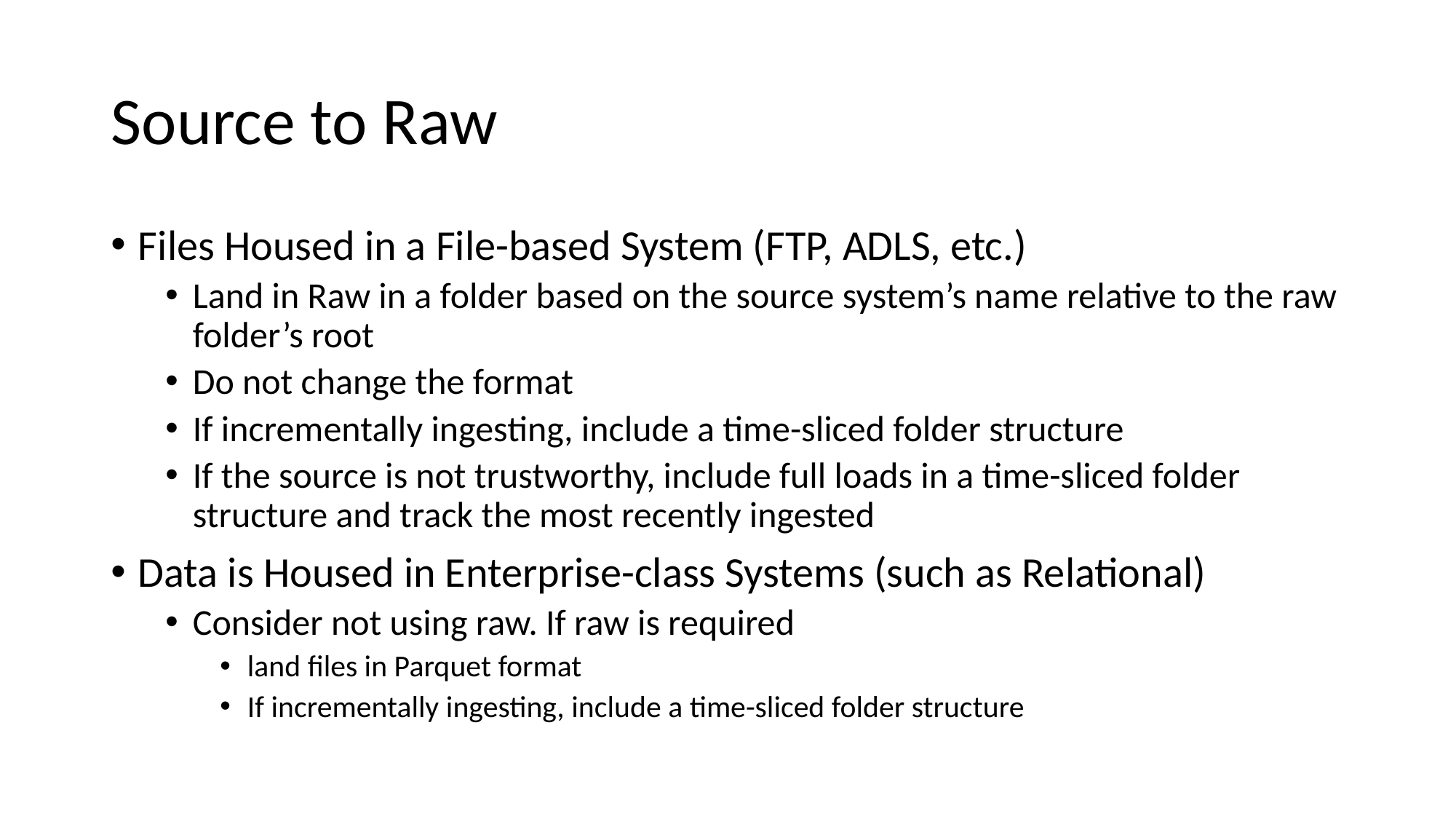

# Source to Raw
Files Housed in a File-based System (FTP, ADLS, etc.)
Land in Raw in a folder based on the source system’s name relative to the raw folder’s root
Do not change the format
If incrementally ingesting, include a time-sliced folder structure
If the source is not trustworthy, include full loads in a time-sliced folder structure and track the most recently ingested
Data is Housed in Enterprise-class Systems (such as Relational)
Consider not using raw. If raw is required
land files in Parquet format
If incrementally ingesting, include a time-sliced folder structure